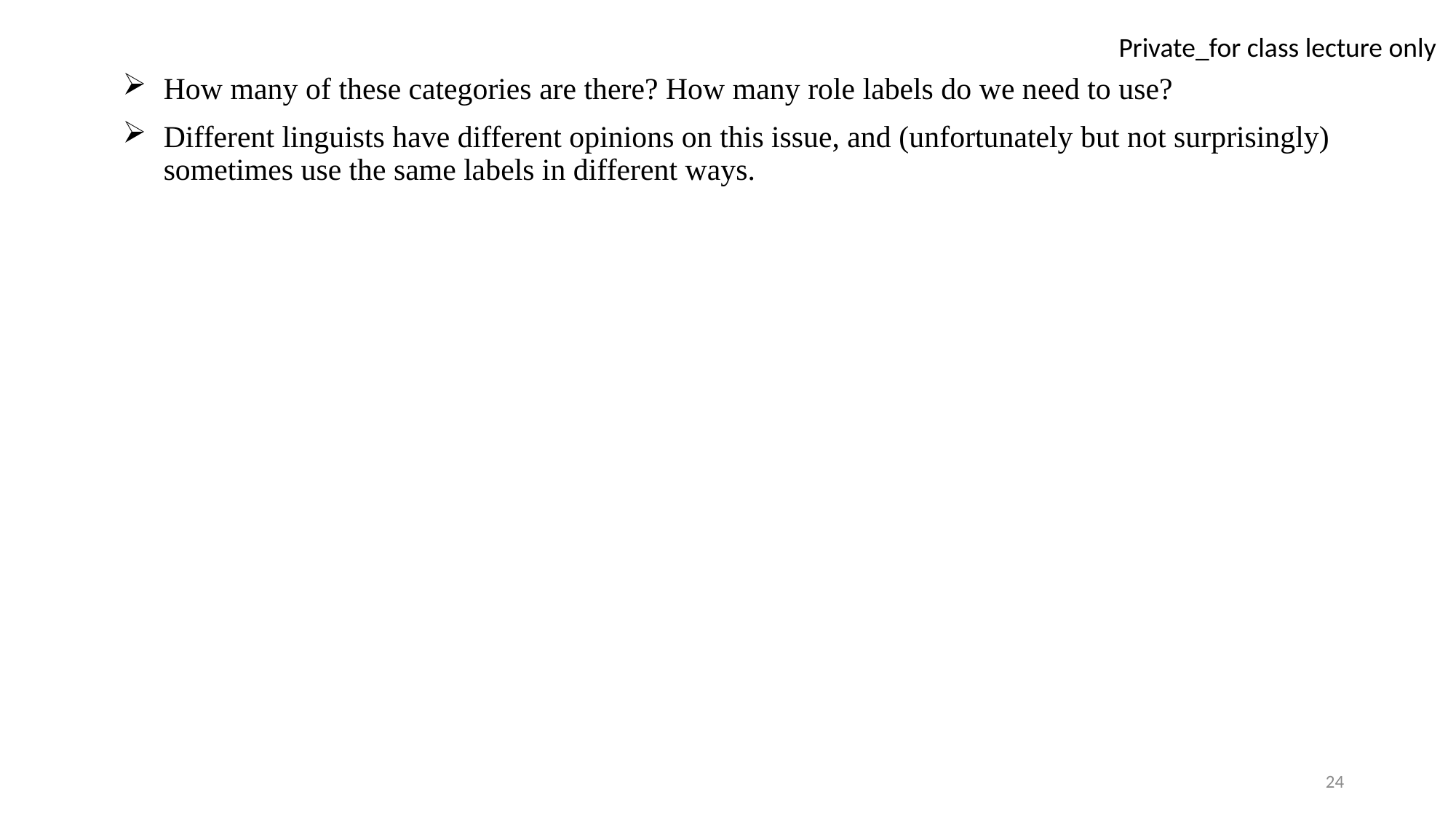

How many of these categories are there? How many role labels do we need to use?
Different linguists have different opinions on this issue, and (unfortunately but not surprisingly) sometimes use the same labels in different ways.
24